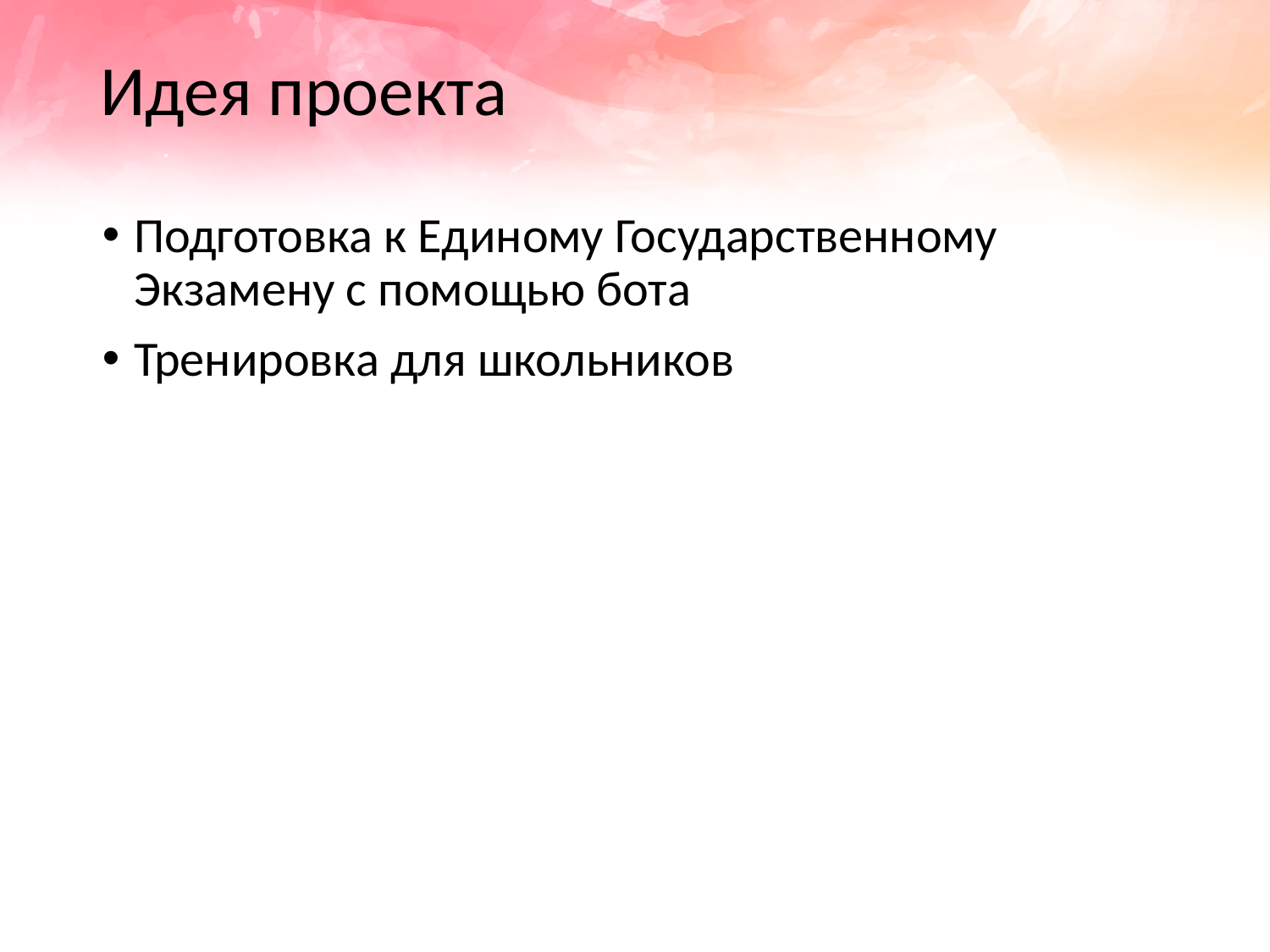

# Идея проекта
Подготовка к Единому Государственному Экзамену с помощью бота
Тренировка для школьников